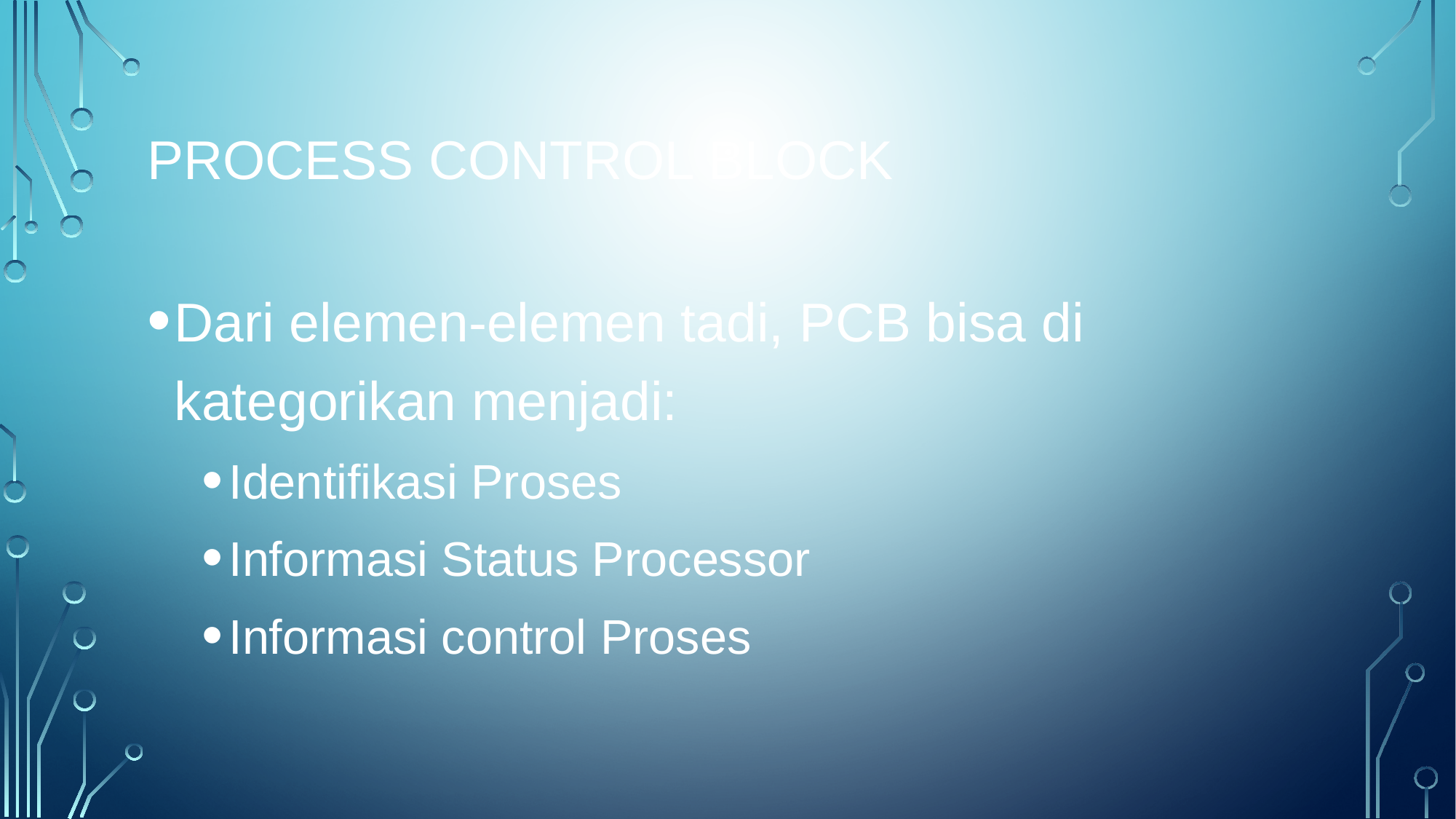

Process control block
Dari elemen-elemen tadi, PCB bisa di kategorikan menjadi:
Identifikasi Proses
Informasi Status Processor
Informasi control Proses